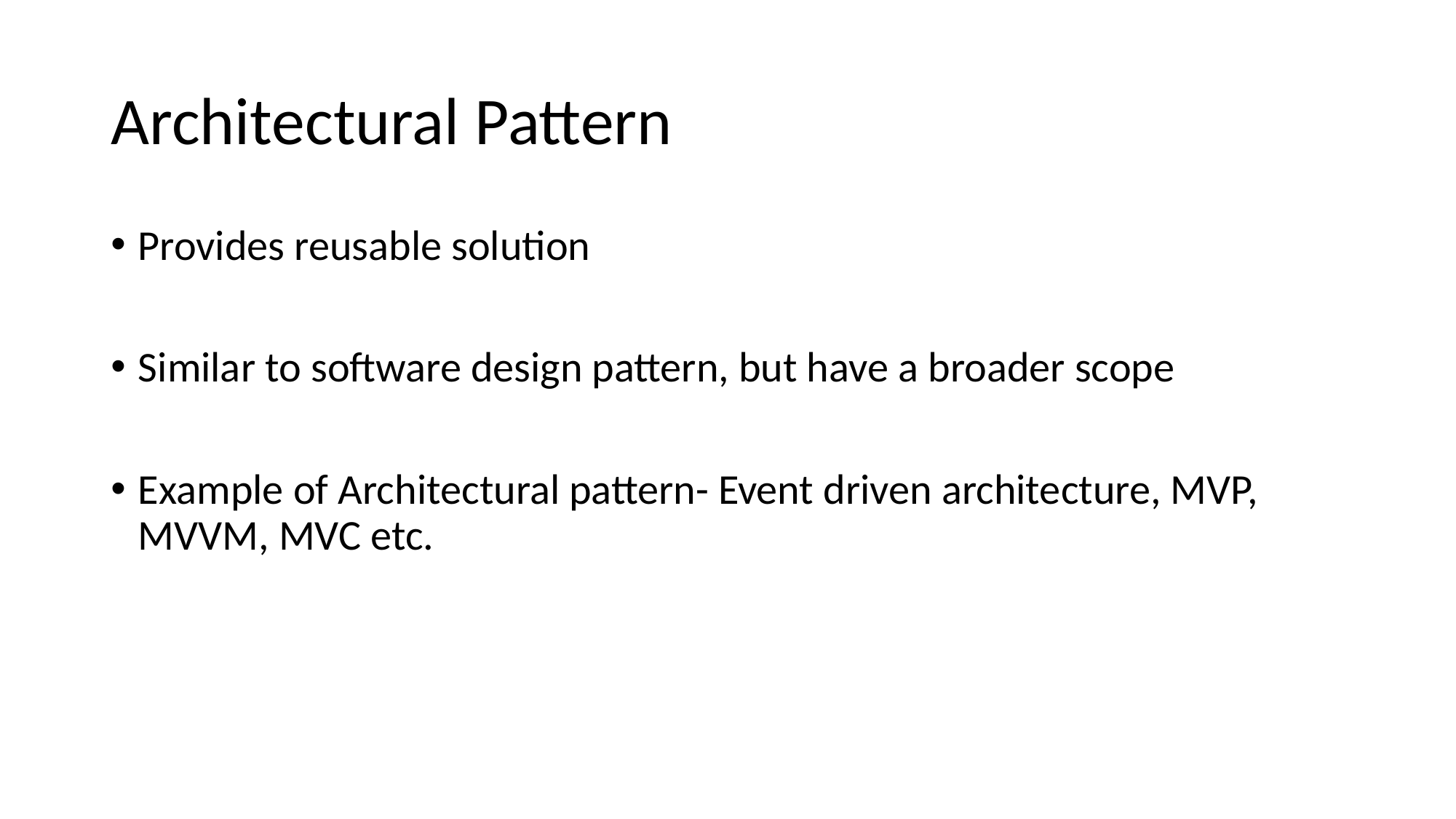

# Architectural Pattern
Provides reusable solution

Similar to software design pattern, but have a broader scope

Example of Architectural pattern- Event driven architecture, MVP, MVVM, MVC etc.